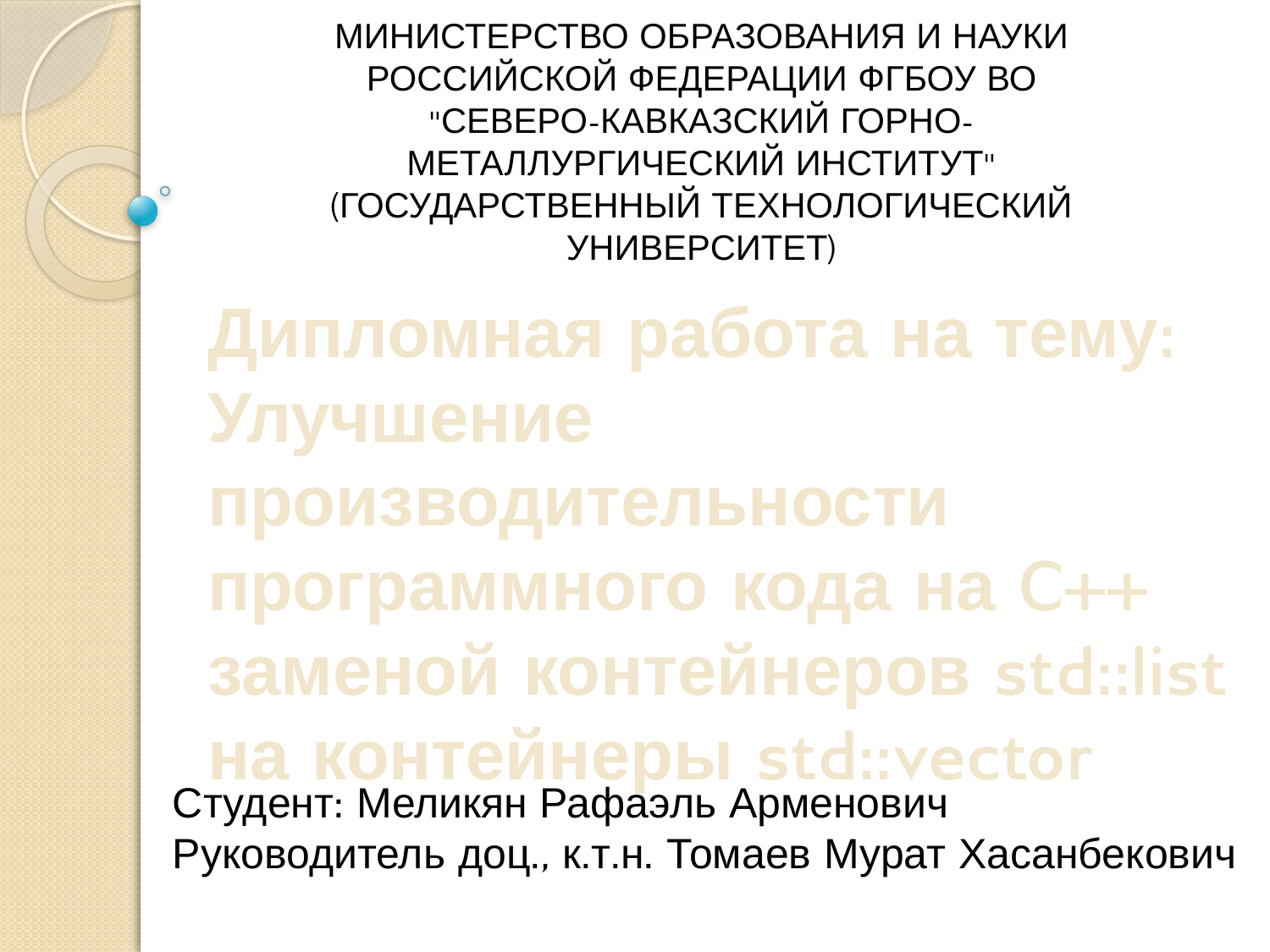

МИНИСТЕРСТВО ОБРАЗОВАНИЯ И НАУКИ РОССИЙСКОЙ ФЕДЕРАЦИИ ФГБОУ ВО
"СЕВЕРО-КАВКАЗСКИЙ ГОРНО-МЕТАЛЛУРГИЧЕСКИЙ ИНСТИТУТ"
(ГОСУДАРСТВЕННЫЙ ТЕХНОЛОГИЧЕСКИЙ УНИВЕРСИТЕТ)
Дипломная работа на тему:
Улучшение производительности
программного кода на C++
заменой контейнеров std::list
на контейнеры std::vector
Студент: Меликян Рафаэль Арменович
Руководитель доц., к.т.н. Томаев Мурат Хасанбекович